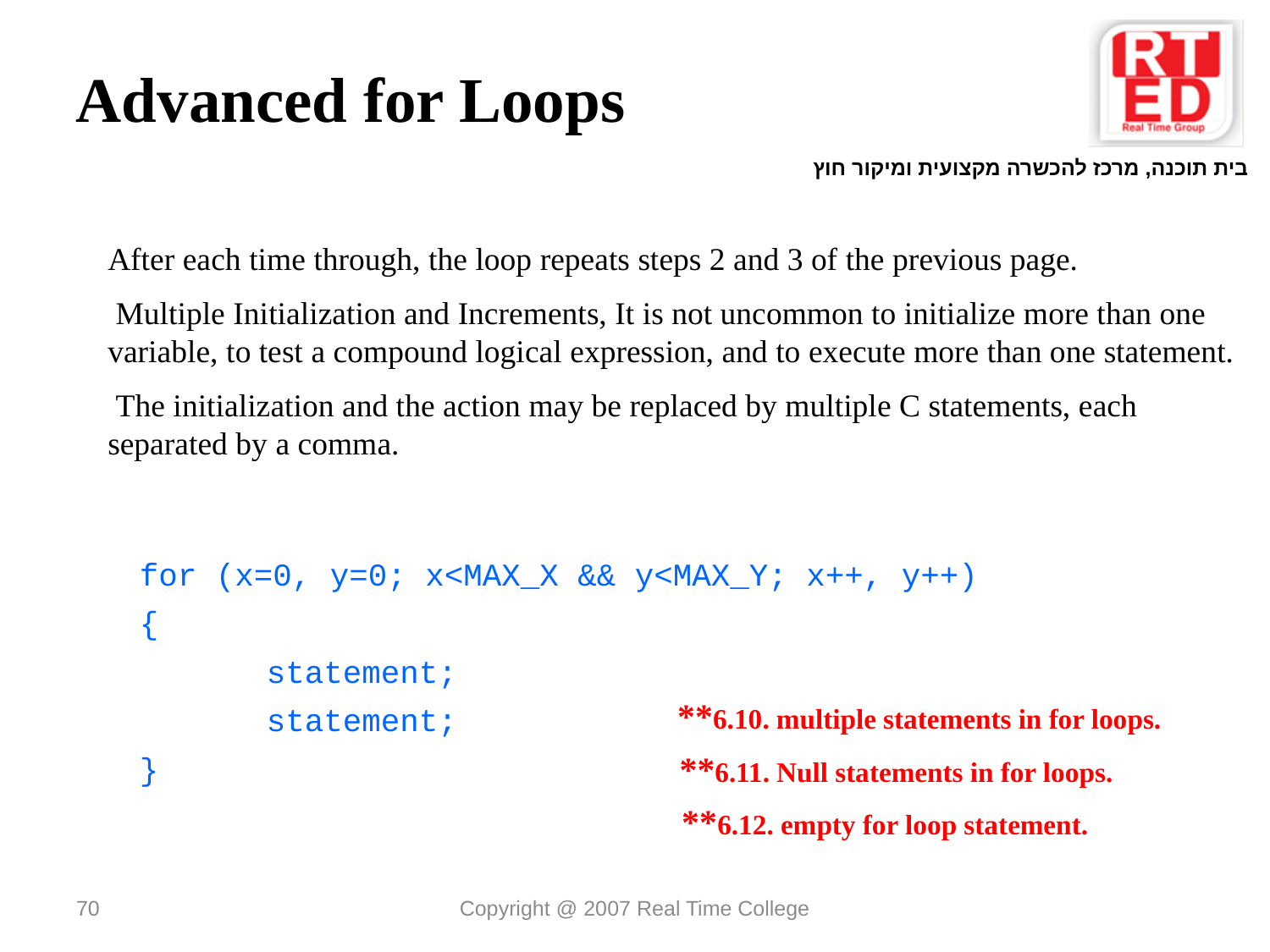

Advanced for Loops
After each time through, the loop repeats steps 2 and 3 of the previous page.
 Multiple Initialization and Increments, It is not uncommon to initialize more than one variable, to test a compound logical expression, and to execute more than one statement.
 The initialization and the action may be replaced by multiple C statements, each separated by a comma.

for (x=0, y=0; x<MAX_X && y<MAX_Y; x++, y++)
{
	statement;
	statement;
}
 **6.10. multiple statements in for loops.
 **6.11. Null statements in for loops.
 **6.12. empty for loop statement.
70
Copyright @ 2007 Real Time College